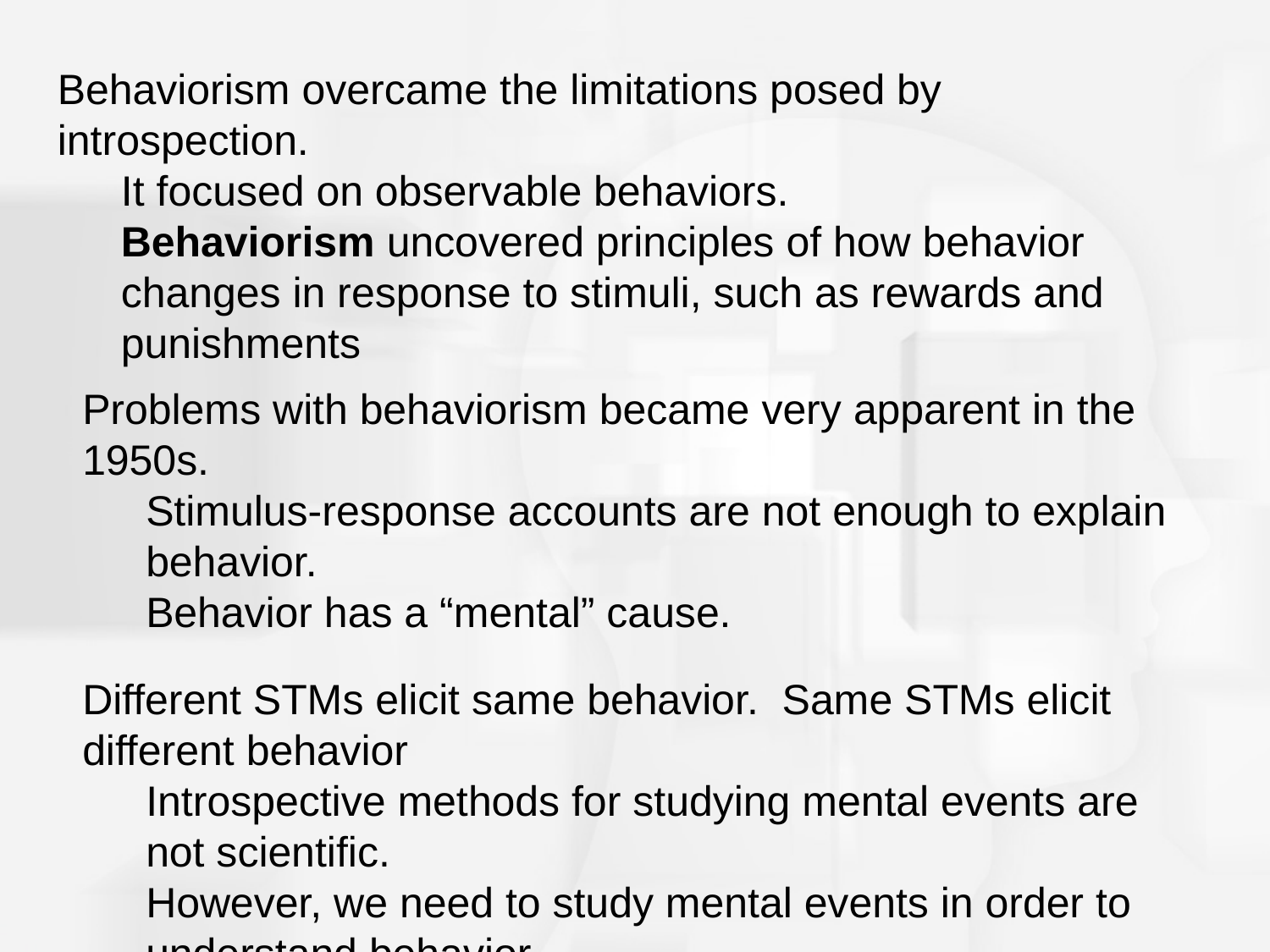

Behaviorism overcame the limitations posed by introspection.
It focused on observable behaviors.
Behaviorism uncovered principles of how behavior changes in response to stimuli, such as rewards and punishments
Problems with behaviorism became very apparent in the 1950s.
Stimulus-response accounts are not enough to explain behavior.
Behavior has a “mental” cause.
Different STMs elicit same behavior.  Same STMs elicit different behavior
Introspective methods for studying mental events are not scientific.
However, we need to study mental events in order to understand behavior.